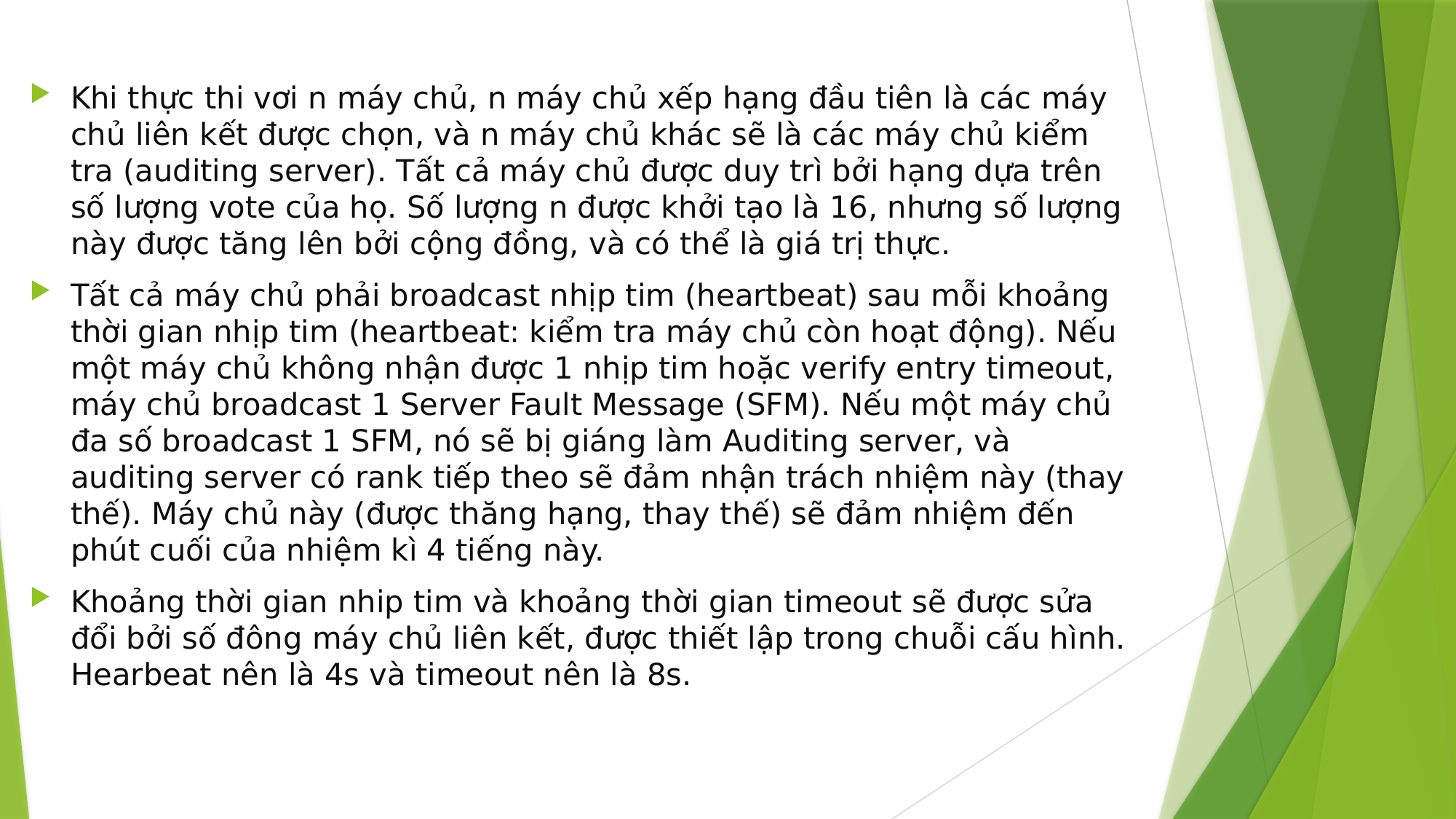

Khi thực thi vơi n máy chủ, n máy chủ xếp hạng đầu tiên là các máy chủ liên kết được chọn, và n máy chủ khác sẽ là các máy chủ kiểm tra (auditing server). Tất cả máy chủ được duy trì bởi hạng dựa trên số lượng vote của họ. Số lượng n được khởi tạo là 16, nhưng số lượng này được tăng lên bởi cộng đồng, và có thể là giá trị thực.
Tất cả máy chủ phải broadcast nhịp tim (heartbeat) sau mỗi khoảng thời gian nhịp tim (heartbeat: kiểm tra máy chủ còn hoạt động). Nếu một máy chủ không nhận được 1 nhịp tim hoặc verify entry timeout, máy chủ broadcast 1 Server Fault Message (SFM). Nếu một máy chủ đa số broadcast 1 SFM, nó sẽ bị giáng làm Auditing server, và auditing server có rank tiếp theo sẽ đảm nhận trách nhiệm này (thay thế). Máy chủ này (được thăng hạng, thay thế) sẽ đảm nhiệm đến phút cuối của nhiệm kì 4 tiếng này.
Khoảng thời gian nhip tim và khoảng thời gian timeout sẽ được sửa đổi bởi số đông máy chủ liên kết, được thiết lập trong chuỗi cấu hình. Hearbeat nên là 4s và timeout nên là 8s.

38